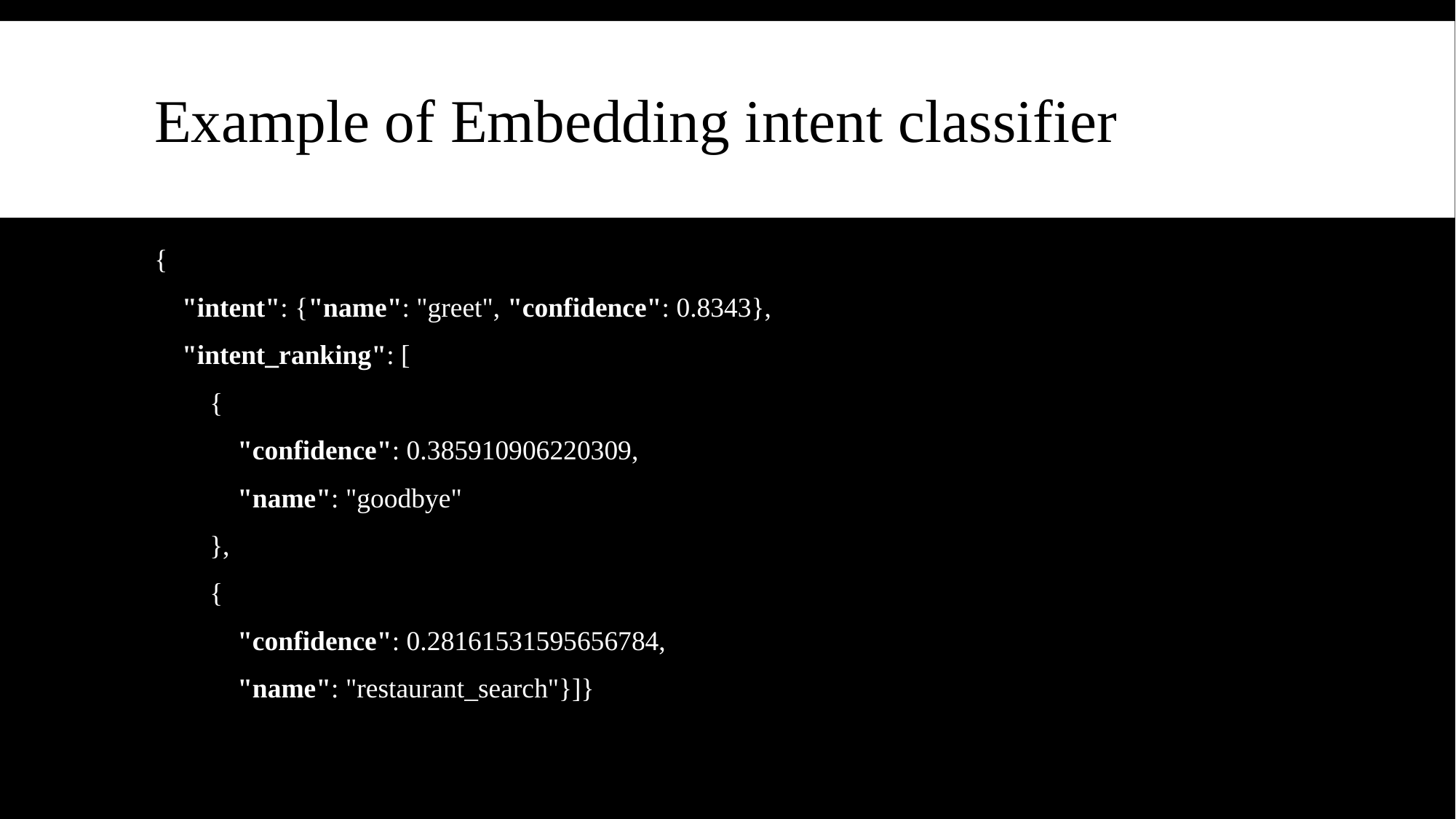

# Example of Embedding intent classifier
{
    "intent": {"name": "greet", "confidence": 0.8343},
    "intent_ranking": [
        {
            "confidence": 0.385910906220309,
            "name": "goodbye"
        },
        {
            "confidence": 0.28161531595656784,
            "name": "restaurant_search"}]}